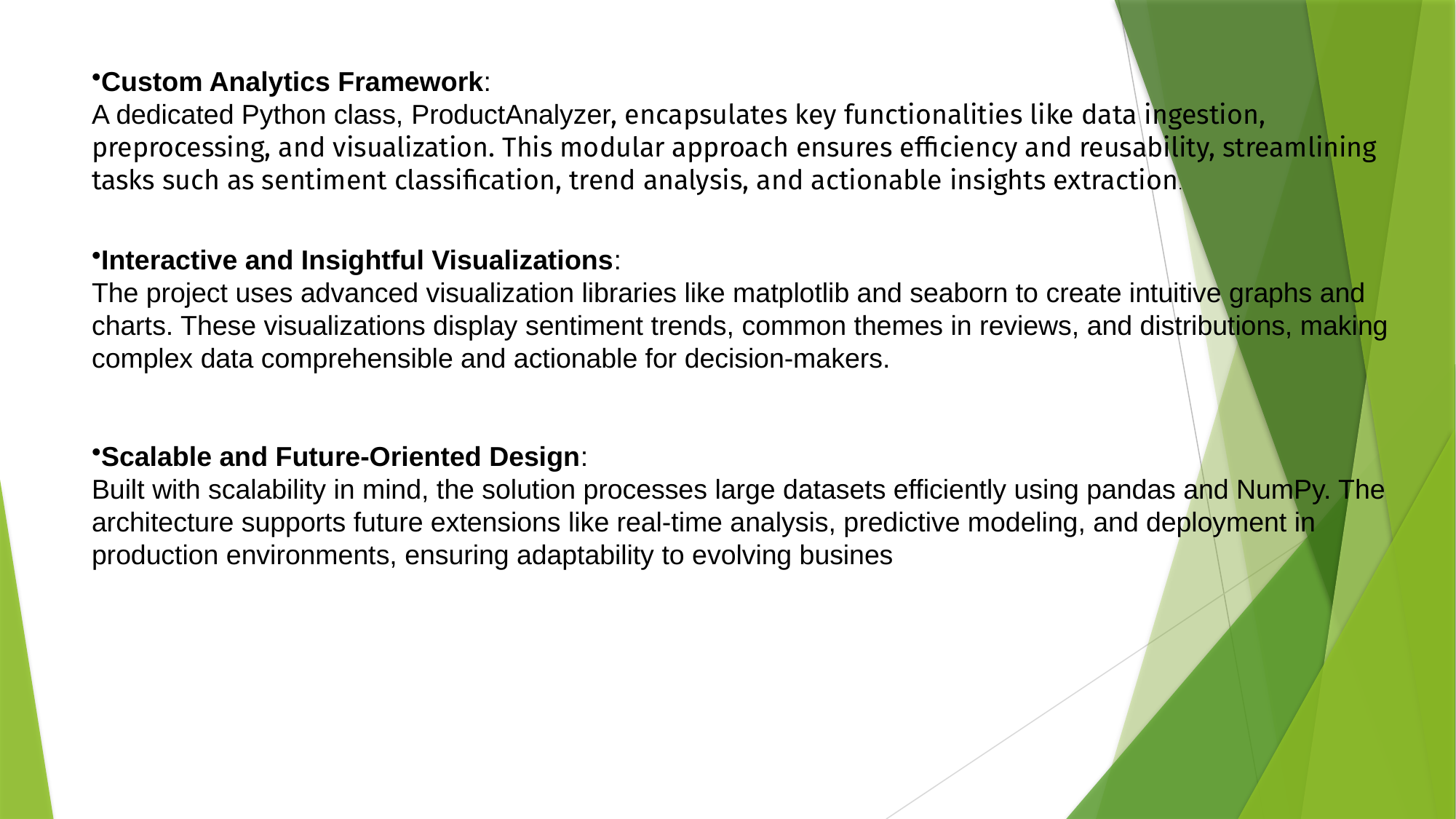

Custom Analytics Framework:
A dedicated Python class, ProductAnalyzer, encapsulates key functionalities like data ingestion, preprocessing, and visualization. This modular approach ensures efficiency and reusability, streamlining tasks such as sentiment classification, trend analysis, and actionable insights extraction.

Interactive and Insightful Visualizations:
The project uses advanced visualization libraries like matplotlib and seaborn to create intuitive graphs and charts. These visualizations display sentiment trends, common themes in reviews, and distributions, making complex data comprehensible and actionable for decision-makers.

Scalable and Future-Oriented Design:
Built with scalability in mind, the solution processes large datasets efficiently using pandas and NumPy. The architecture supports future extensions like real-time analysis, predictive modeling, and deployment in production environments, ensuring adaptability to evolving busines